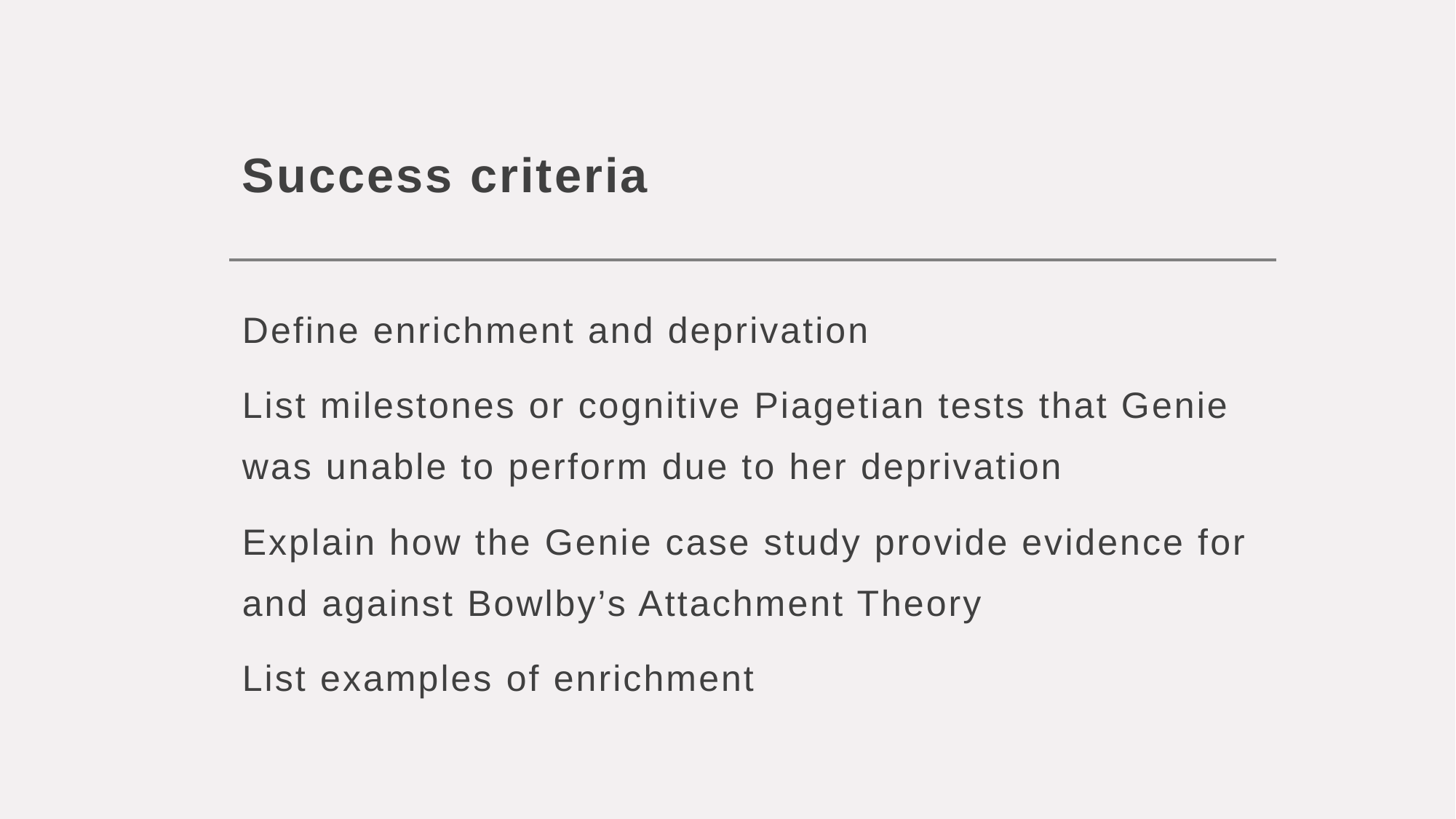

# Success criteria
Define enrichment and deprivation
List milestones or cognitive Piagetian tests that Genie was unable to perform due to her deprivation
Explain how the Genie case study provide evidence for and against Bowlby’s Attachment Theory
List examples of enrichment